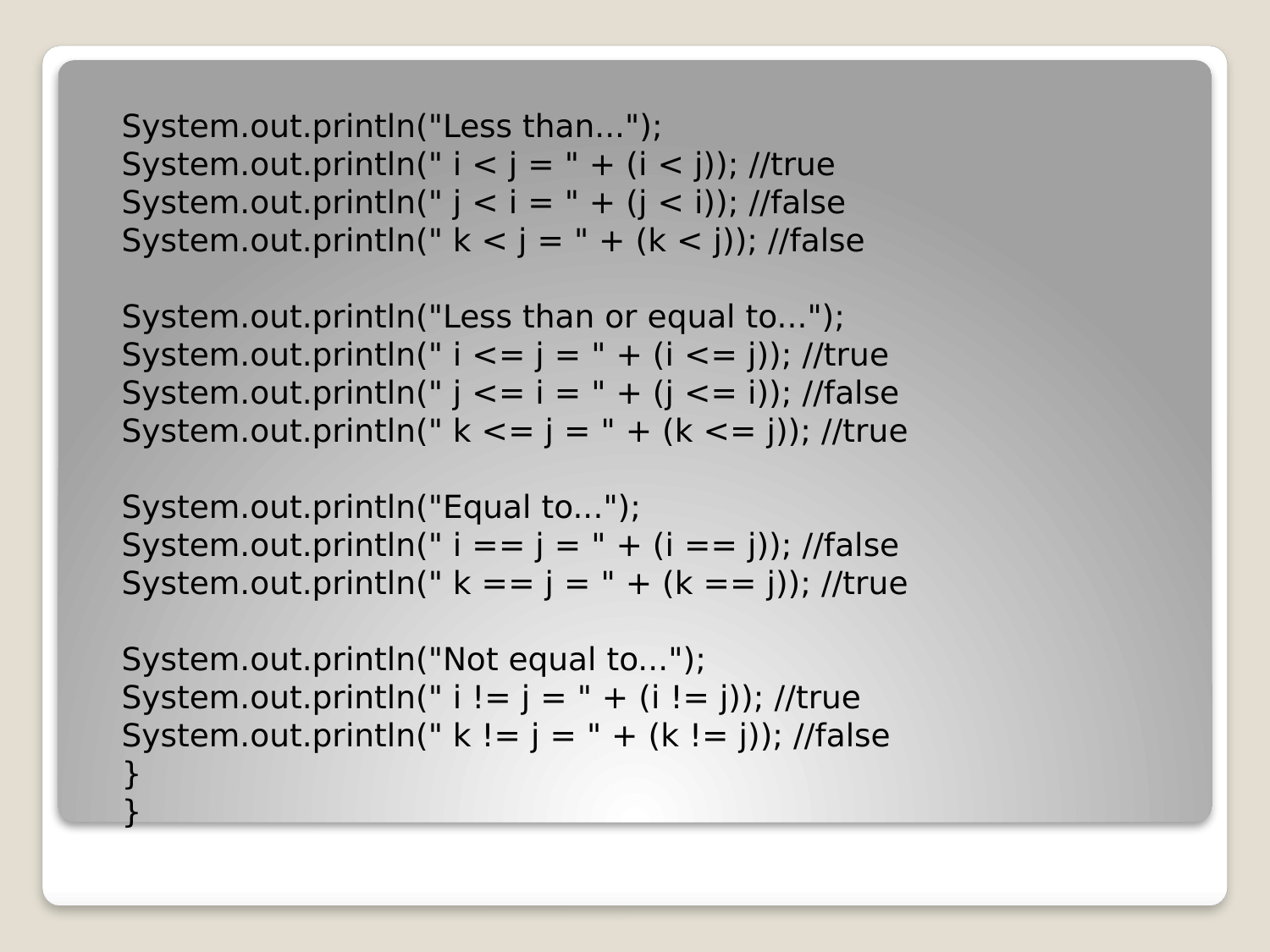

System.out.println("Less than...");
System.out.println(" i < j = " + (i < j)); //true
System.out.println(" j < i = " + (j < i)); //false
System.out.println(" k < j = " + (k < j)); //false

System.out.println("Less than or equal to...");
System.out.println(" i <= j = " + (i <= j)); //true
System.out.println(" j <= i = " + (j <= i)); //false
System.out.println(" k <= j = " + (k <= j)); //true

System.out.println("Equal to...");
System.out.println(" i == j = " + (i == j)); //false
System.out.println(" k == j = " + (k == j)); //true

System.out.println("Not equal to...");
System.out.println(" i != j = " + (i != j)); //true
System.out.println(" k != j = " + (k != j)); //false
}
}